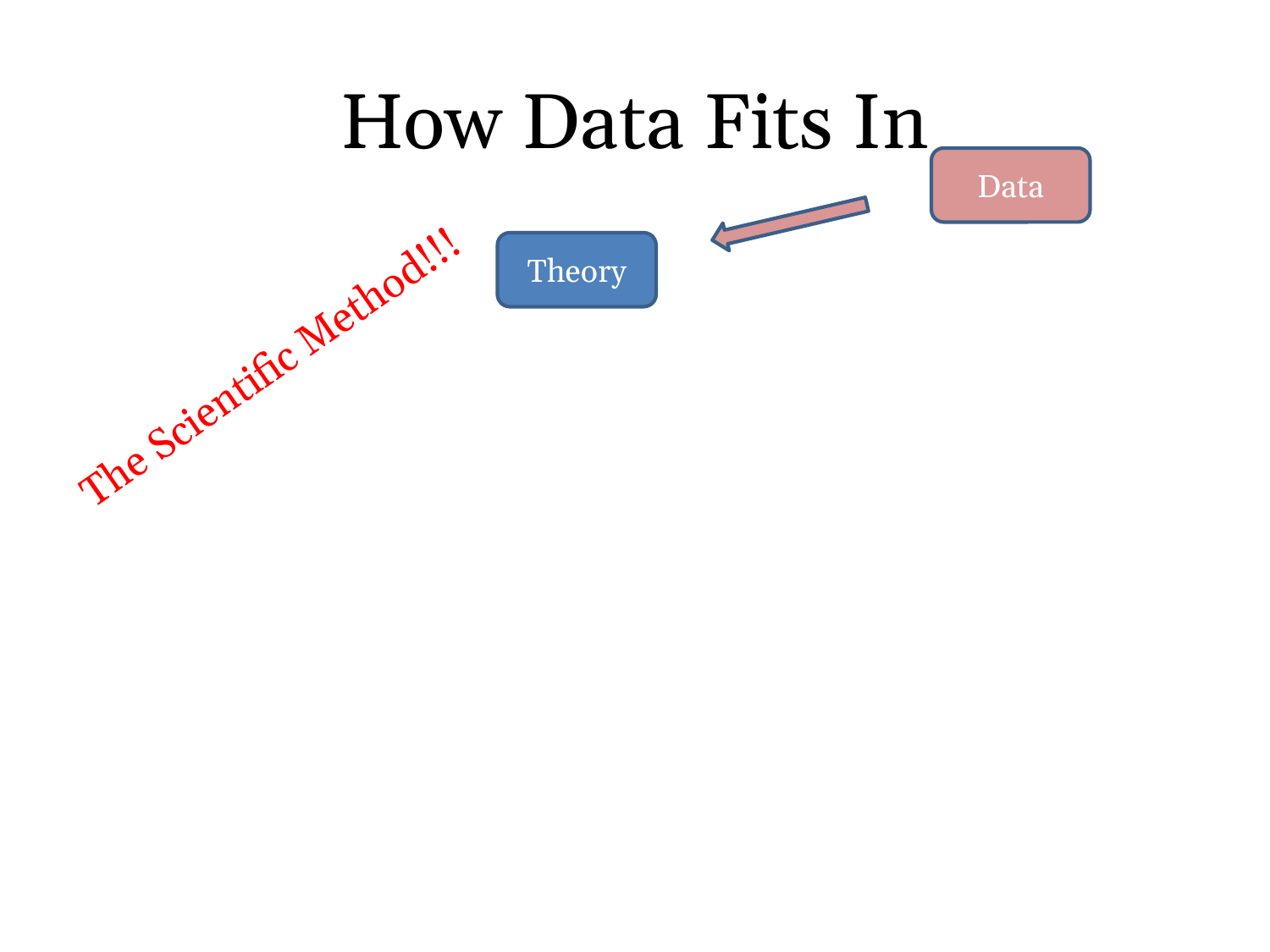

# How Data Fits In
Data

Theory
The Scientific Method!!!